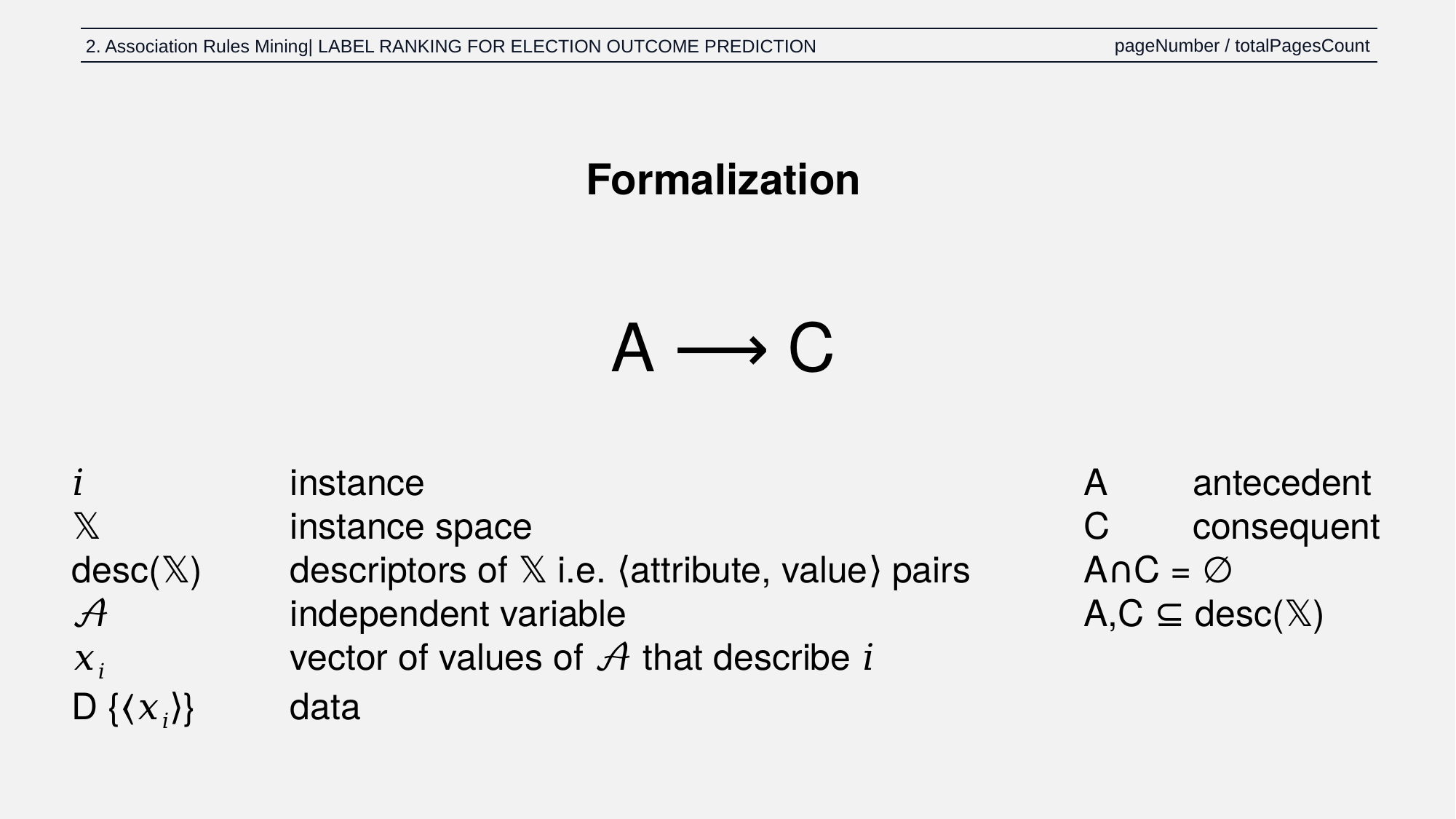

pageNumber / totalPagesCount
2. Association Rules Mining| LABEL RANKING FOR ELECTION OUTCOME PREDICTION
Formalization
A ⟶ C
𝑖		instance
𝕏		instance space
desc(𝕏)	descriptors of 𝕏 i.e. ⟨attribute, value⟩ pairs
𝒜		independent variable
𝑥𝑖		vector of values of 𝒜 that describe 𝑖
D {⟨𝑥𝑖⟩}	data
A	antecedent
C	consequent
A∩C = ∅
A,C ⊆ desc(𝕏)